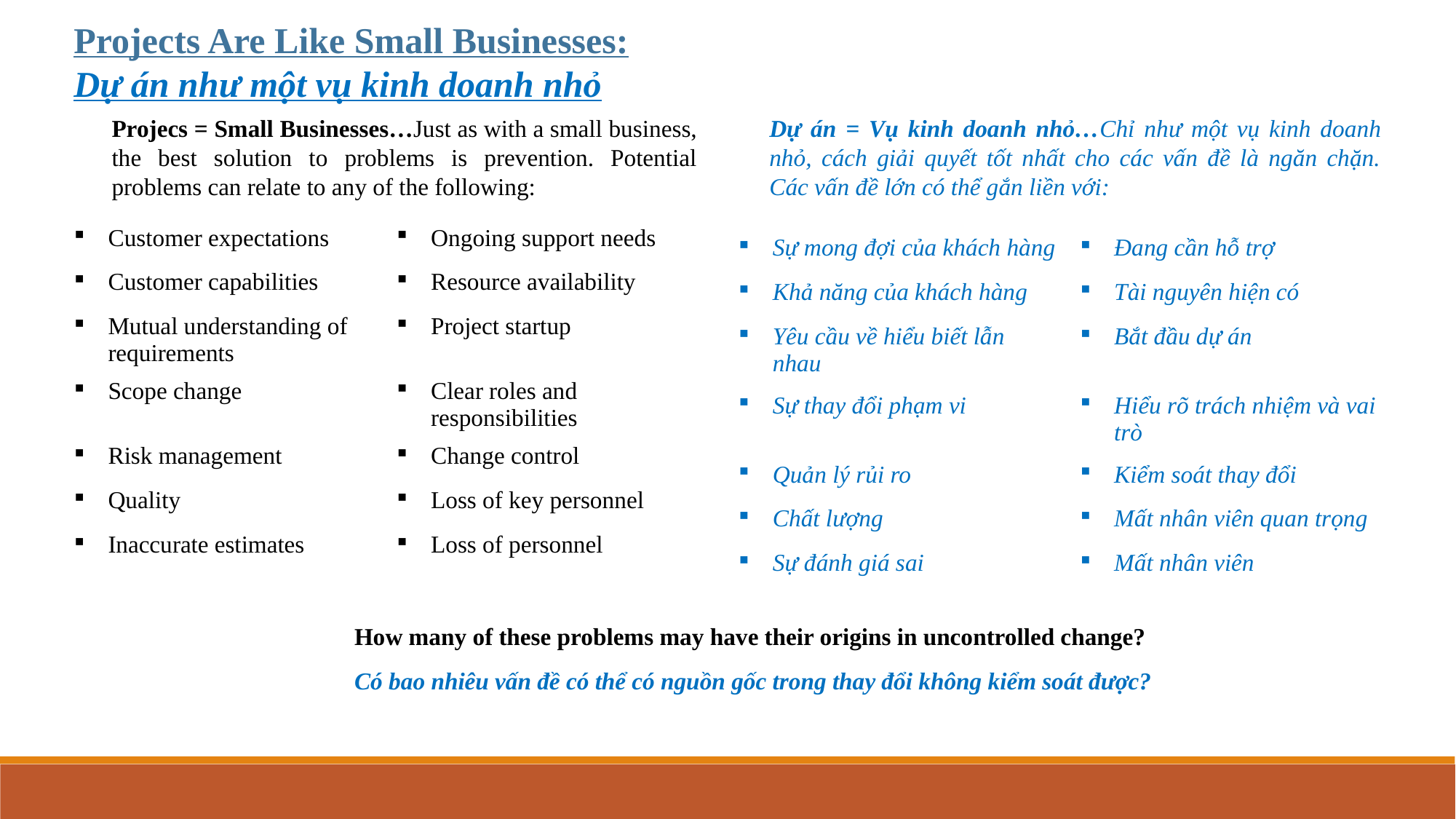

Projects Are Like Small Businesses:
Dự án như một vụ kinh doanh nhỏ

Projecs = Small Businesses…Just as with a small business, the best solution to problems is prevention. Potential problems can relate to any of the following:

Dự án = Vụ kinh doanh nhỏ…Chỉ như một vụ kinh doanh nhỏ, cách giải quyết tốt nhất cho các vấn đề là ngăn chặn. Các vấn đề lớn có thể gắn liền với:
| Customer expectations | Ongoing support needs |
| --- | --- |
| Customer capabilities | Resource availability |
| Mutual understanding of requirements | Project startup |
| Scope change | Clear roles and responsibilities |
| Risk management | Change control |
| Quality | Loss of key personnel |
| Inaccurate estimates | Loss of personnel |
| Sự mong đợi của khách hàng | Đang cần hỗ trợ |
| --- | --- |
| Khả năng của khách hàng | Tài nguyên hiện có |
| Yêu cầu về hiểu biết lẫn nhau | Bắt đầu dự án |
| Sự thay đổi phạm vi | Hiểu rõ trách nhiệm và vai trò |
| Quản lý rủi ro | Kiểm soát thay đổi |
| Chất lượng | Mất nhân viên quan trọng |
| Sự đánh giá sai | Mất nhân viên |
How many of these problems may have their origins in uncontrolled change?
Có bao nhiêu vấn đề có thể có nguồn gốc trong thay đổi không kiểm soát được?